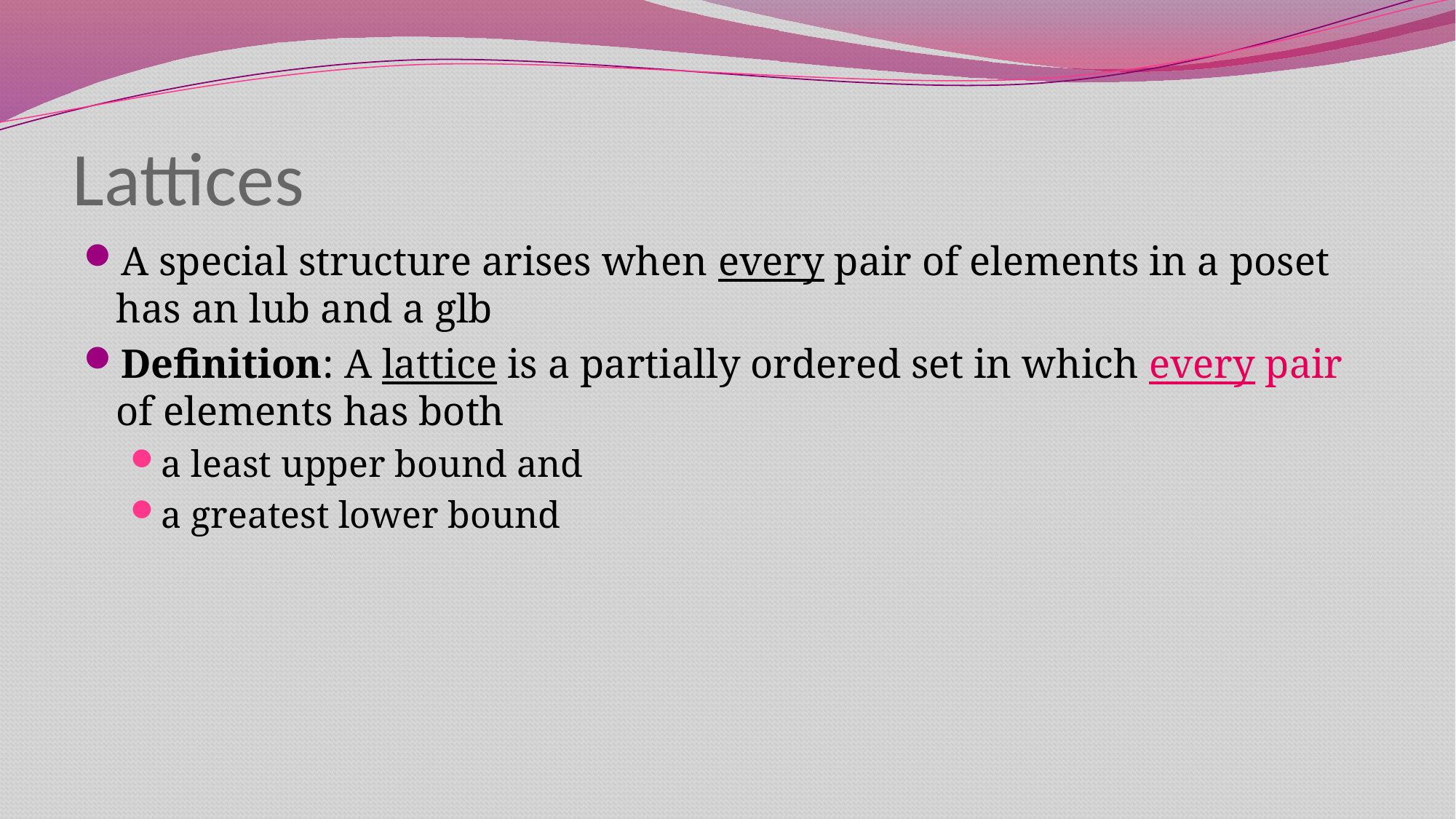

# Lattices
A special structure arises when every pair of elements in a poset has an lub and a glb
Definition: A lattice is a partially ordered set in which every pair of elements has both
a least upper bound and
a greatest lower bound